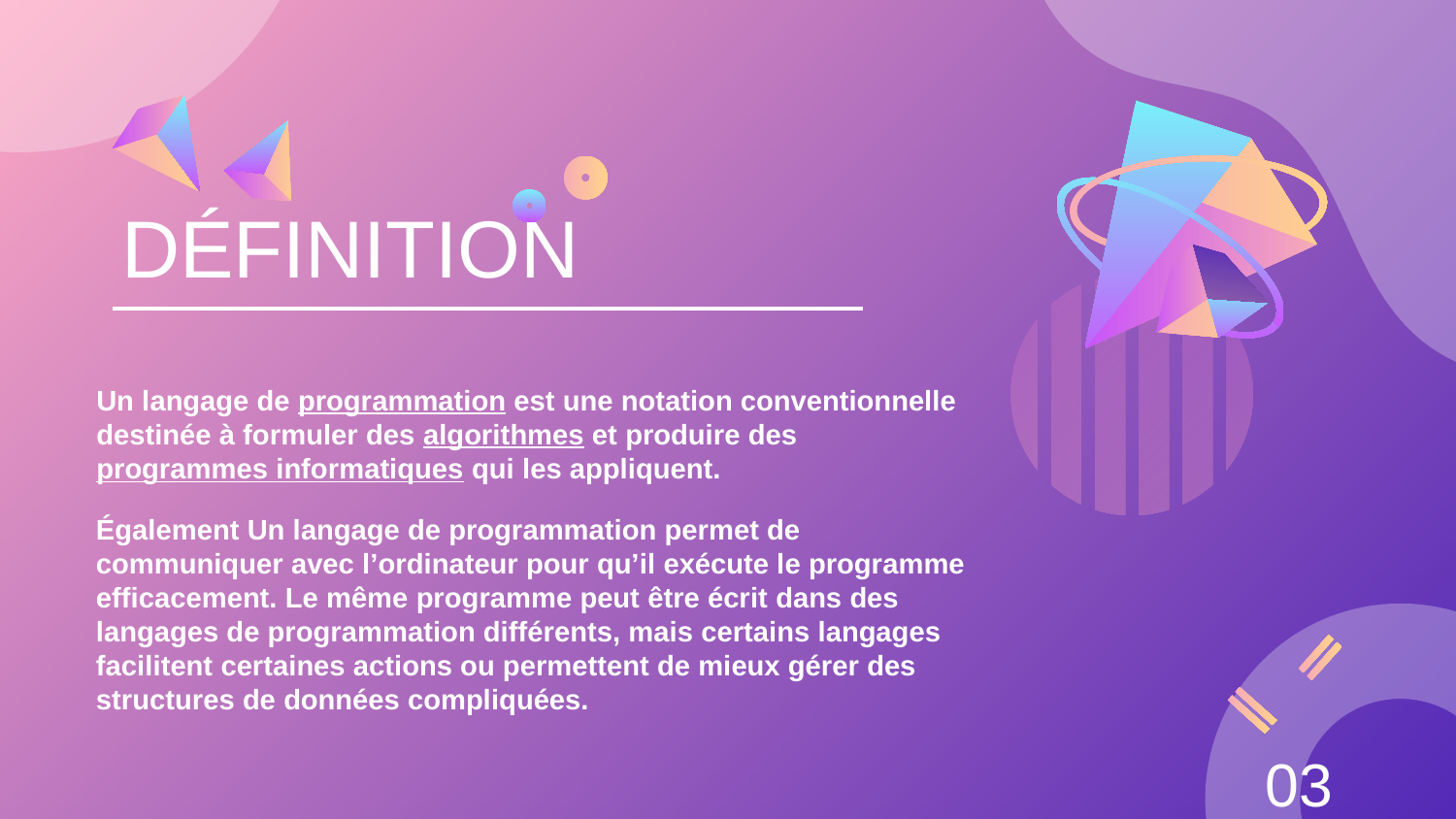

# DÉFINITION

Un langage de programmation est une notation conventionnelle destinée à formuler des algorithmes et produire des programmes informatiques qui les appliquent.

Également Un langage de programmation permet de communiquer avec l’ordinateur pour qu’il exécute le programme efficacement. Le même programme peut être écrit dans des langages de programmation différents, mais certains langages facilitent certaines actions ou permettent de mieux gérer des structures de données compliquées.

03